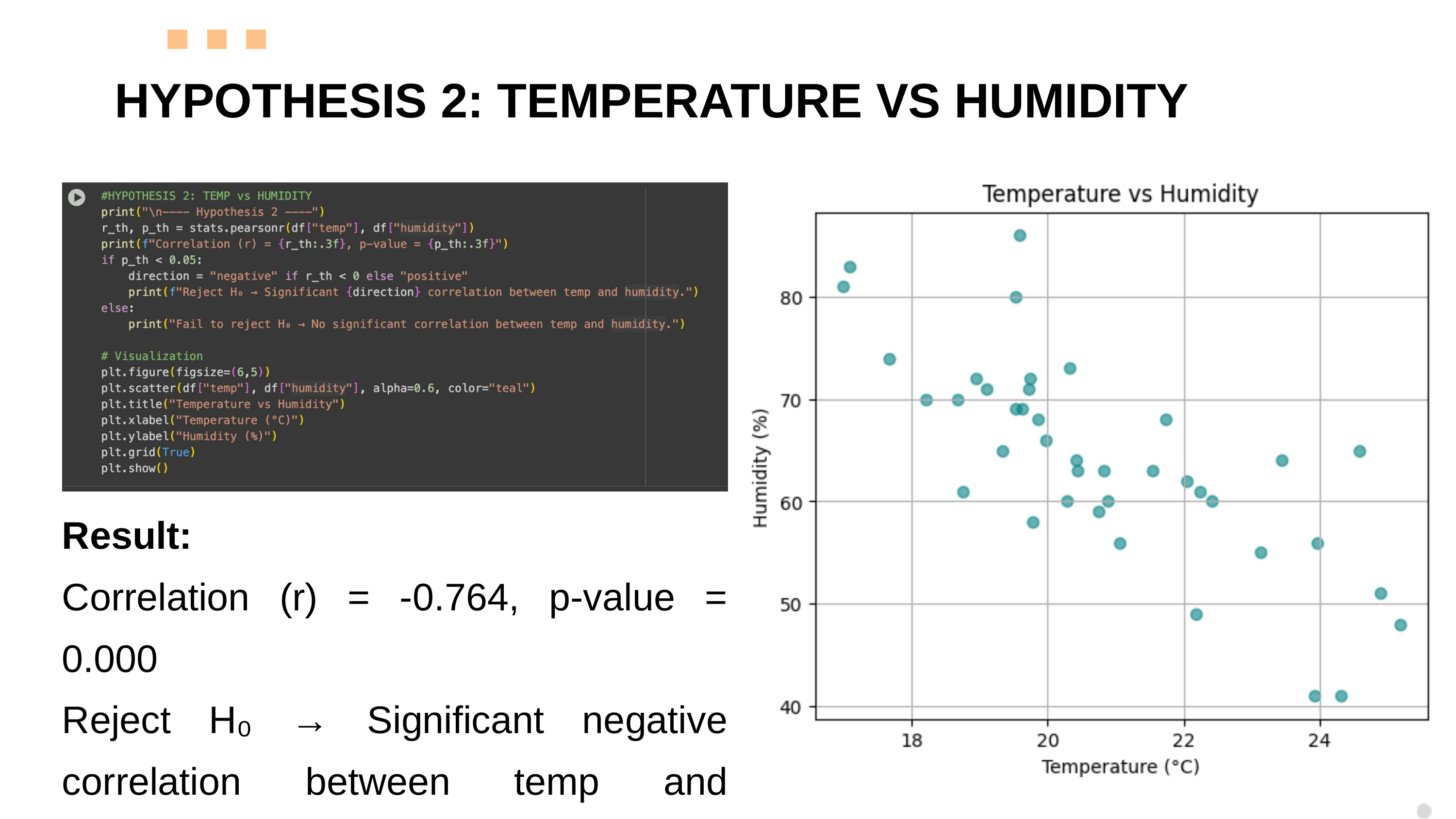

HYPOTHESIS 2: TEMPERATURE VS HUMIDITY

Result:
Correlation (r) = -0.764, p-value = 0.000
Reject H₀ → Significant negative correlation between temp and humidity.